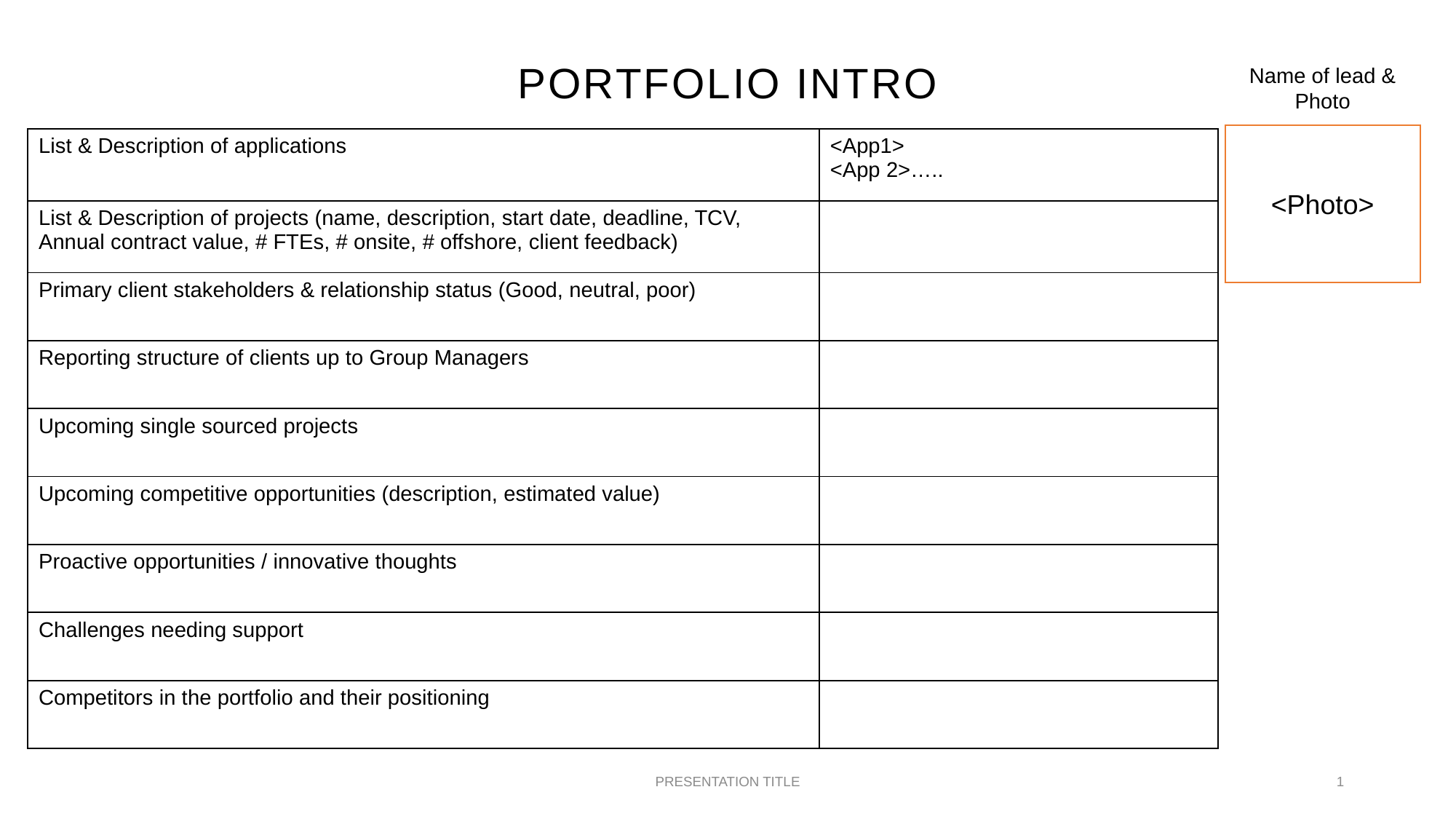

# Portfolio Intro
Name of lead & Photo
<Photo>
| List & Description of applications | <App1> <App 2>….. |
| --- | --- |
| List & Description of projects (name, description, start date, deadline, TCV, Annual contract value, # FTEs, # onsite, # offshore, client feedback) |  |
| Primary client stakeholders & relationship status (Good, neutral, poor) |  |
| Reporting structure of clients up to Group Managers |  |
| Upcoming single sourced projects |  |
| Upcoming competitive opportunities (description, estimated value) |  |
| Proactive opportunities / innovative thoughts |  |
| Challenges needing support |  |
| Competitors in the portfolio and their positioning |  |
PRESENTATION TITLE
1